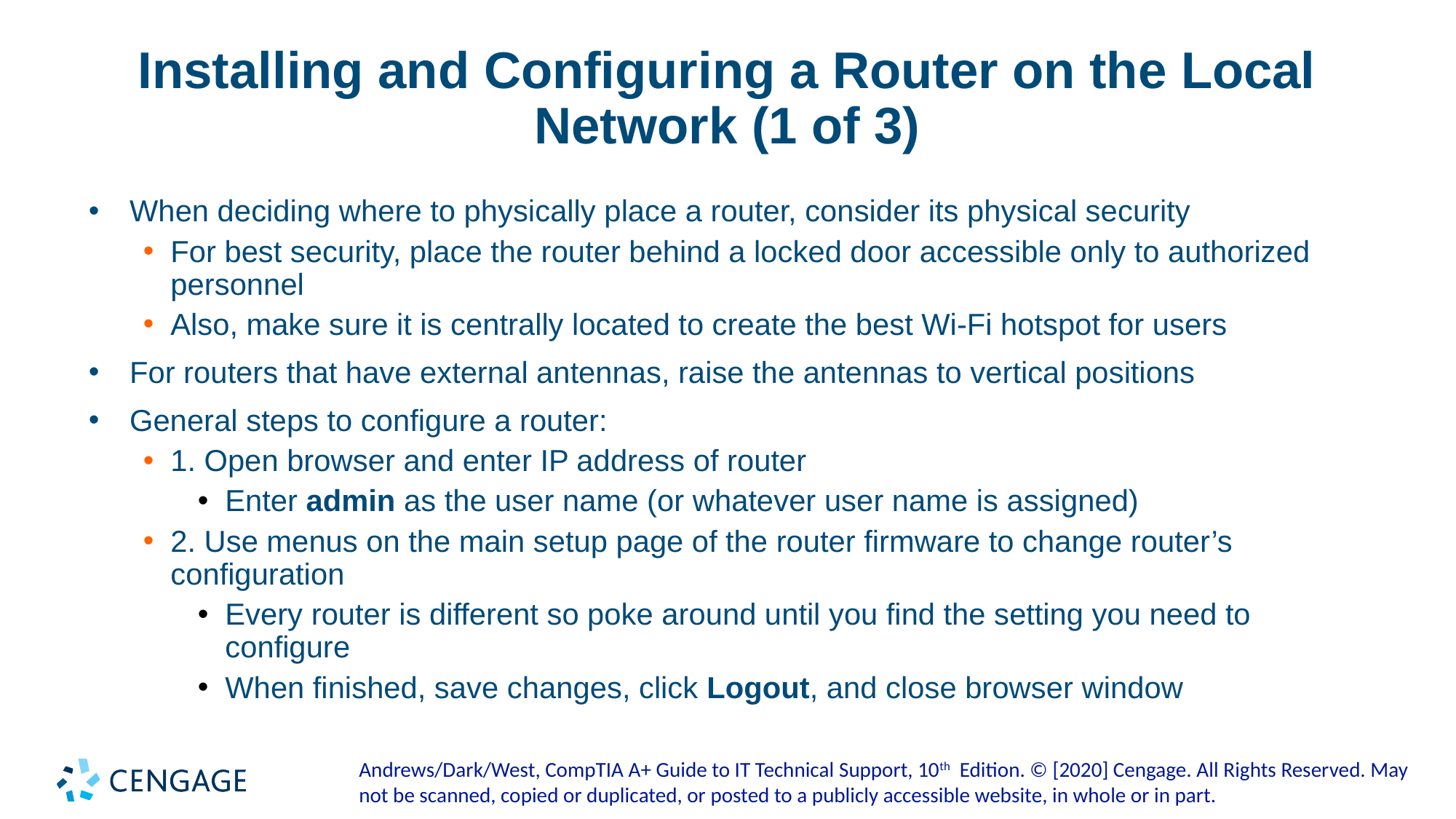

# Installing and Configuring a Router on the Local Network (1 of 3)
When deciding where to physically place a router, consider its physical security
For best security, place the router behind a locked door accessible only to authorized personnel
Also, make sure it is centrally located to create the best Wi-Fi hotspot for users
For routers that have external antennas, raise the antennas to vertical positions
General steps to configure a router:
1. Open browser and enter IP address of router
Enter admin as the user name (or whatever user name is assigned)
2. Use menus on the main setup page of the router firmware to change router’s configuration
Every router is different so poke around until you find the setting you need to configure
When finished, save changes, click Logout, and close browser window